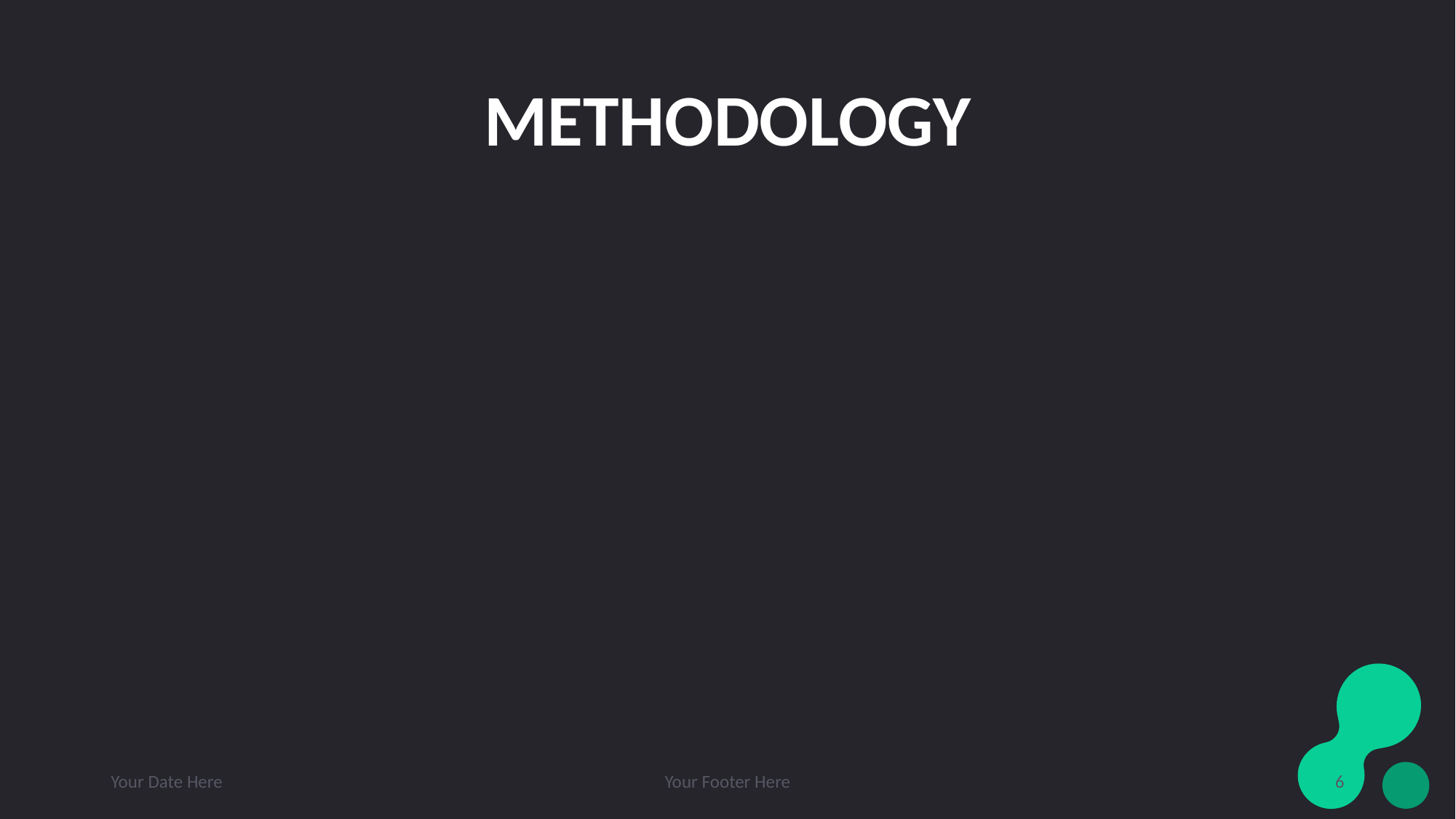

# METHODOLOGY

Your Date Here
Your Footer Here
6